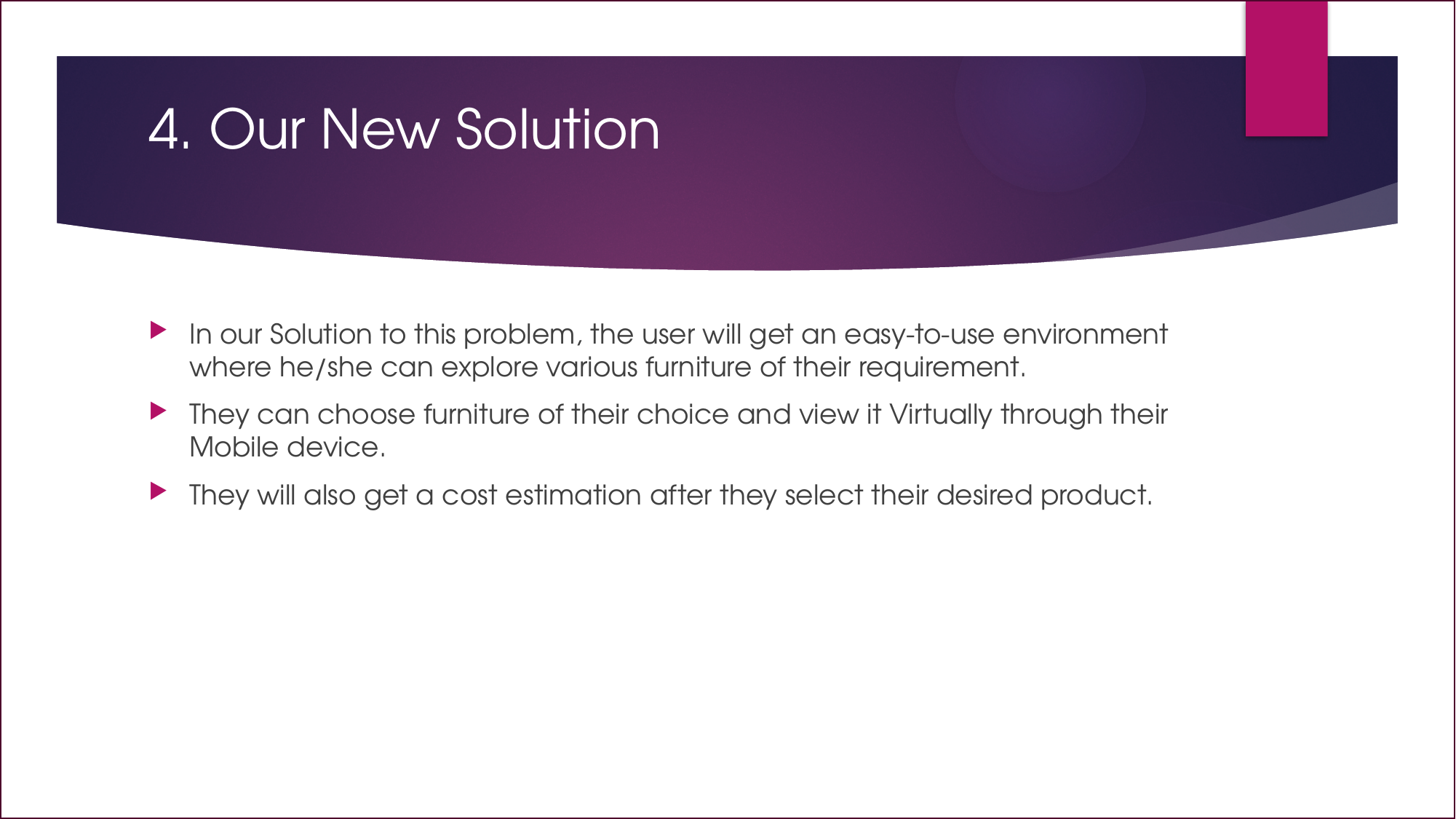

4. Our New Solution
In our Solution to this problem, the user will get an easy-to-use environment where he/she can explore various furniture of their requirement.
They can choose furniture of their choice and view it Virtually through their Mobile device.
They will also get a cost estimation after they select their desired product.